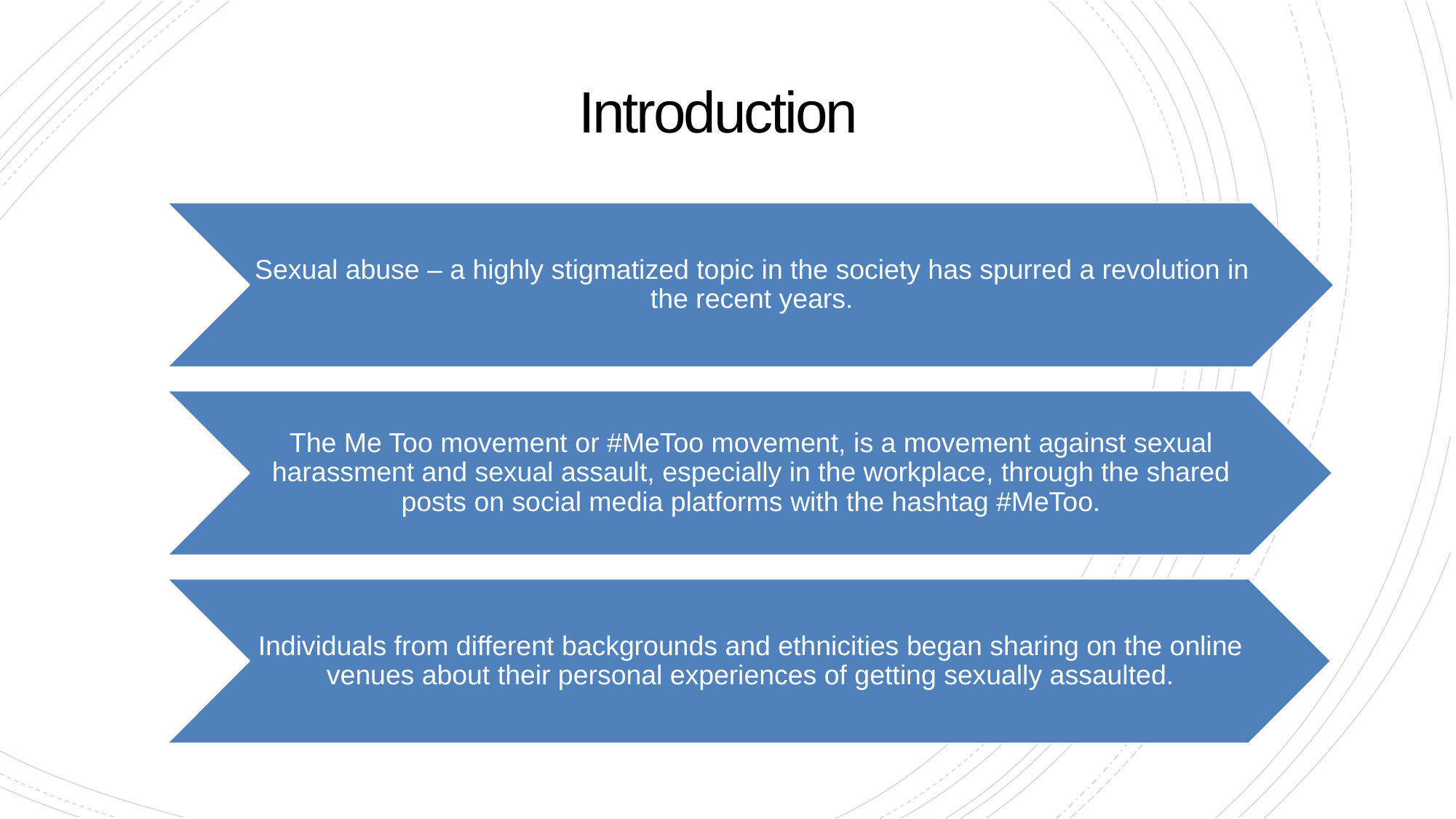

Introduction
Sexual abuse – a highly stigmatized topic in the society has spurred a revolution in the recent years.
The Me Too movement or #MeToo movement, is a movement against sexual harassment and sexual assault, especially in the workplace, through the shared posts on social media platforms with the hashtag #MeToo.
Individuals from different backgrounds and ethnicities began sharing on the online venues about their personal experiences of getting sexually assaulted.